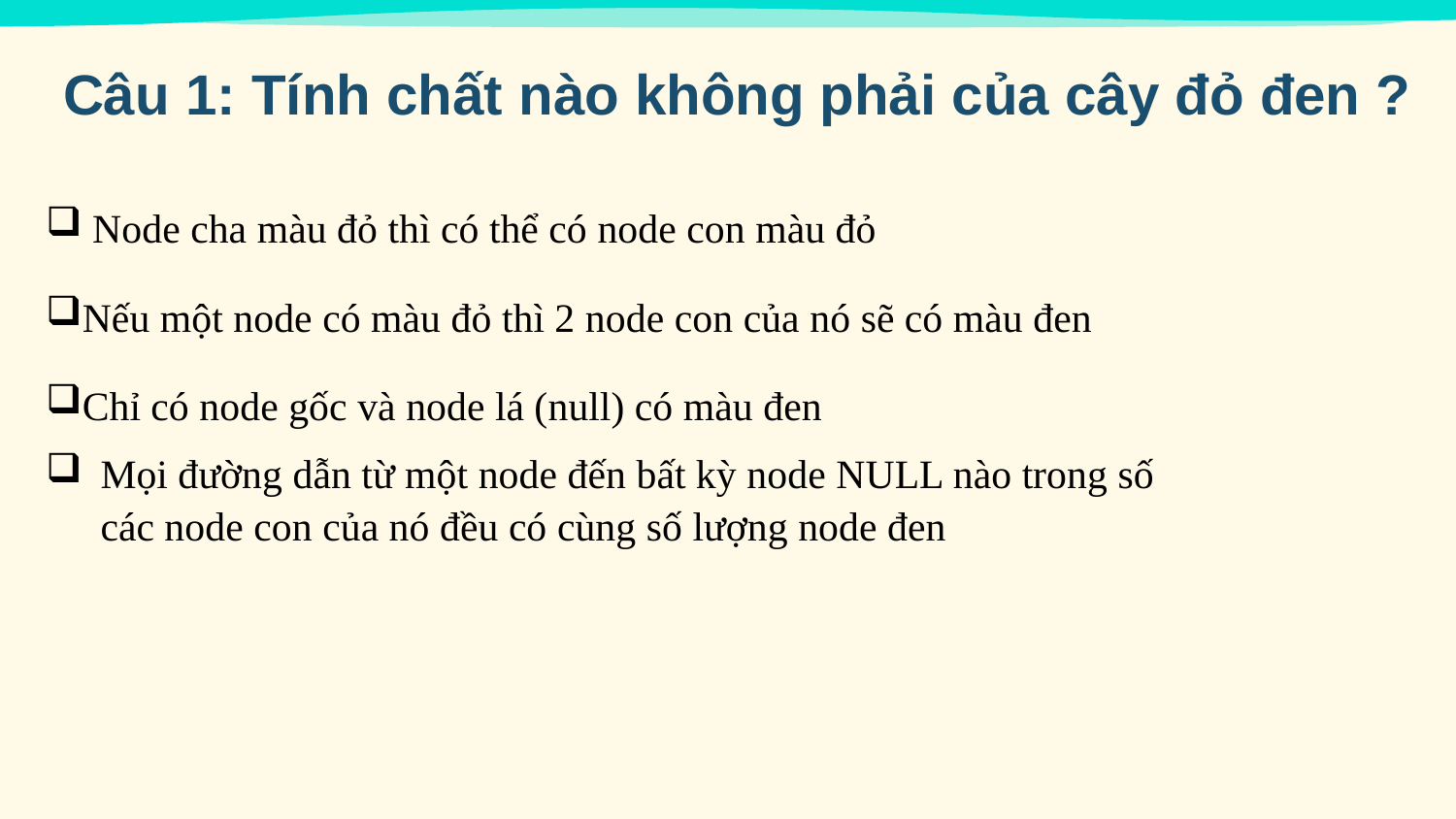

Câu 1: Tính chất nào không phải của cây đỏ đen ?
 Node cha màu đỏ thì có thể có node con màu đỏ
Nếu một node có màu đỏ thì 2 node con của nó sẽ có màu đen
Chỉ có node gốc và node lá (null) có màu đen
Mọi đường dẫn từ một node đến bất kỳ node NULL nào trong số các node con của nó đều có cùng số lượng node đen